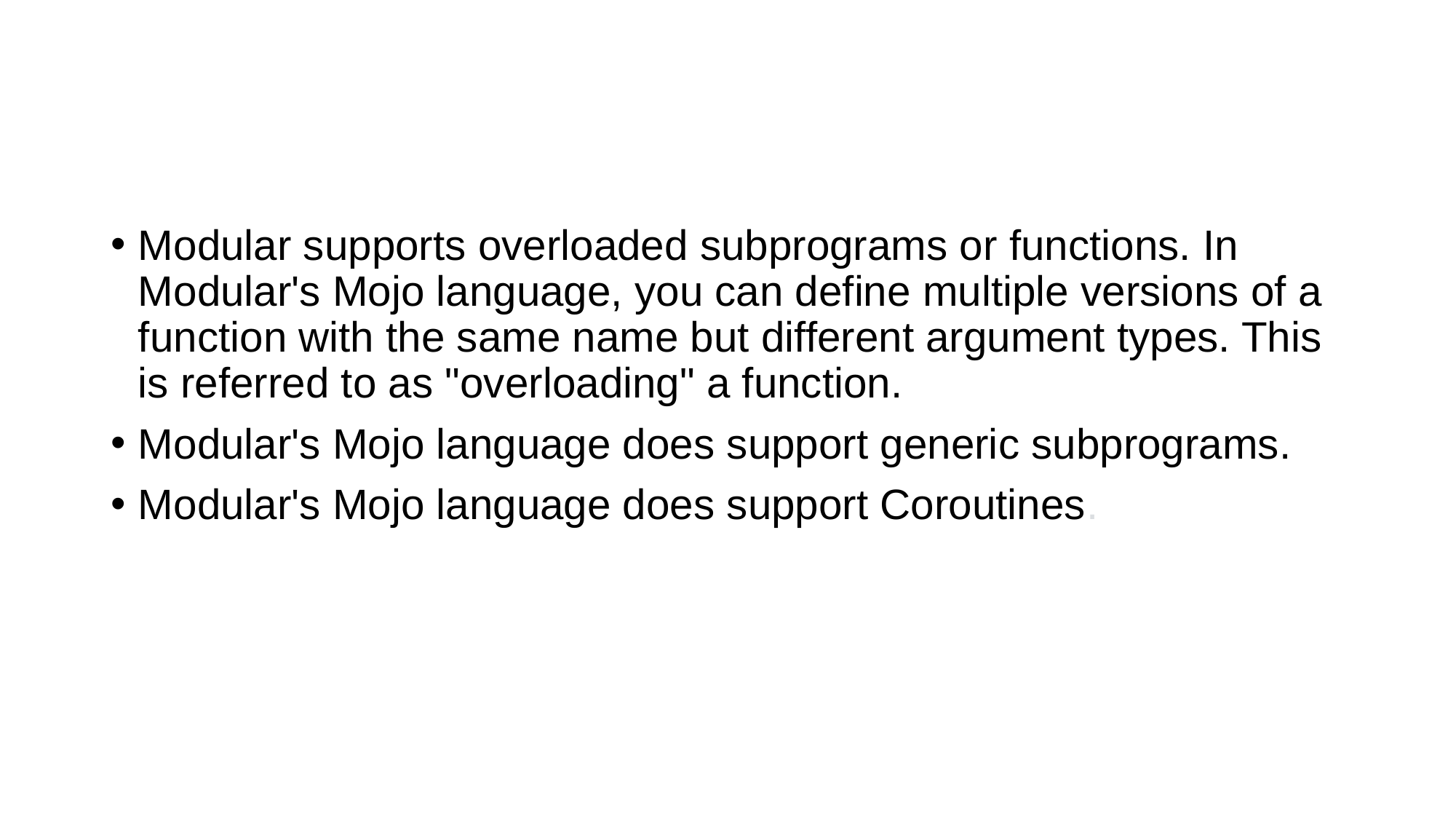

Modular supports overloaded subprograms or functions. In Modular's Mojo language, you can define multiple versions of a function with the same name but different argument types. This is referred to as "overloading" a function.
Modular's Mojo language does support generic subprograms.
Modular's Mojo language does support Coroutines.